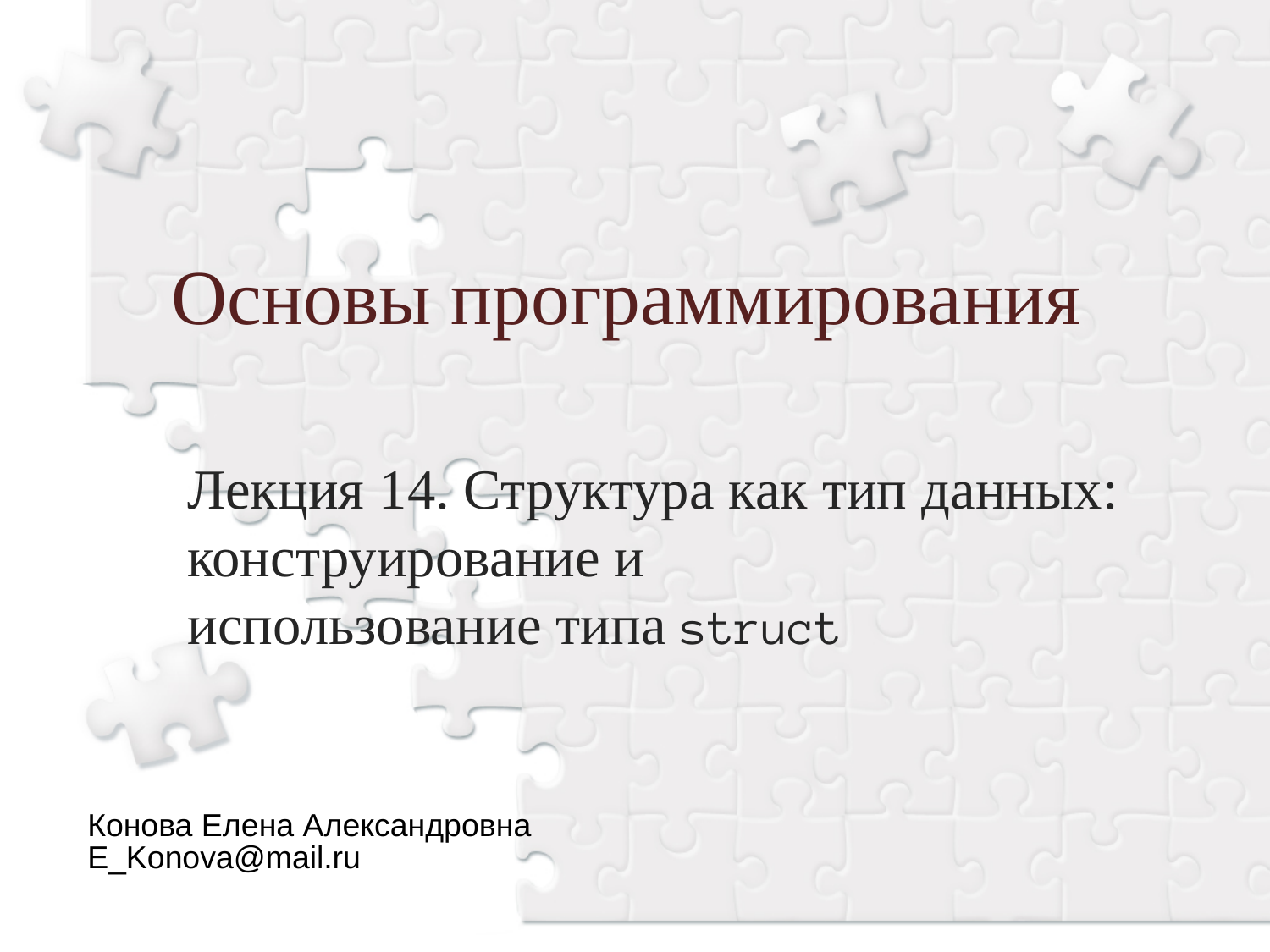

# Основы программирования
Лекция 14. Структура как тип данных: конструирование и
использование типа struct

Конова Елена Александровна
E_Konova@mail.ru